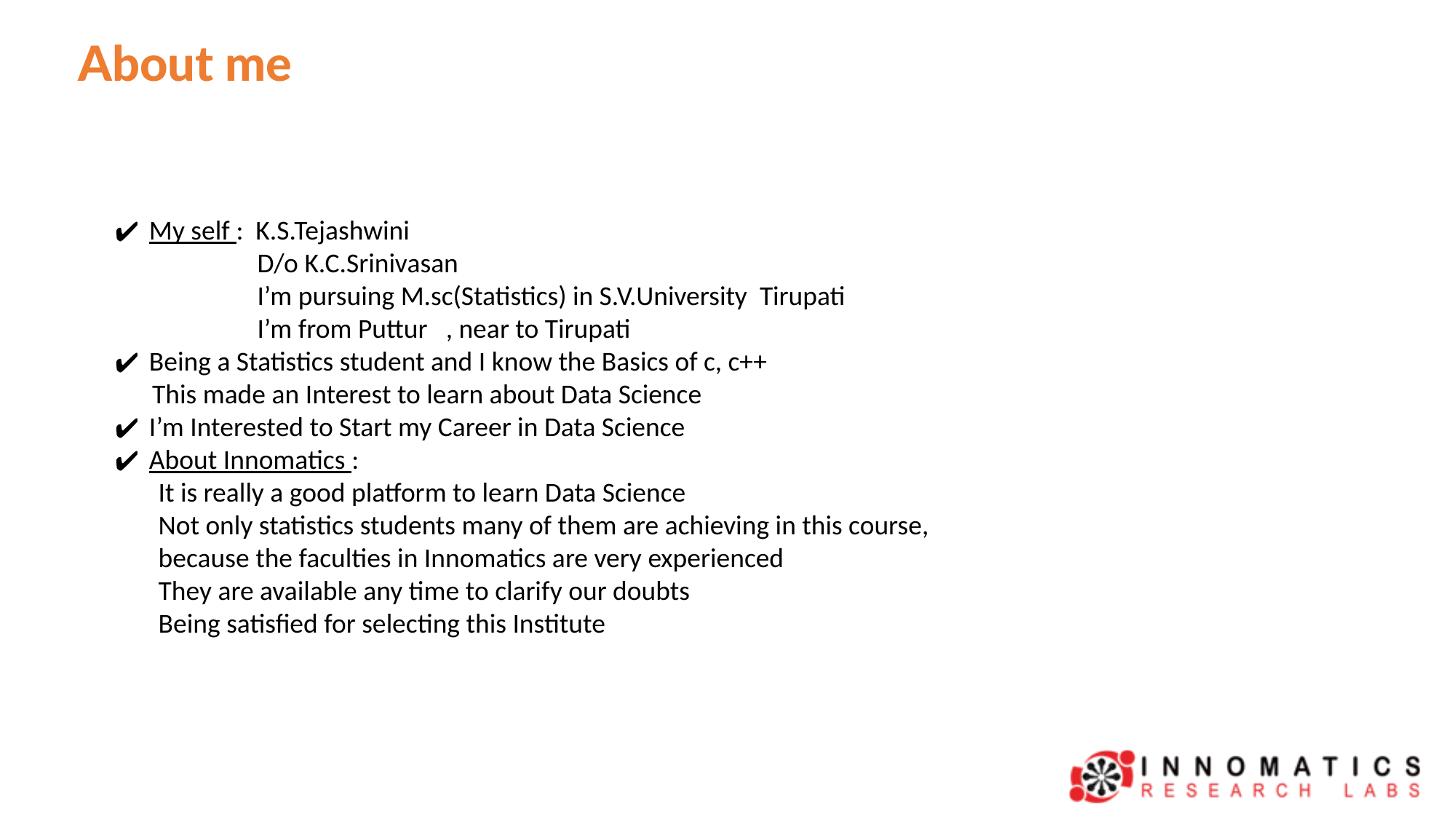

About me
My self :  K.S.Tejashwini
                       D/o K.C.Srinivasan
                       I’m pursuing M.sc(Statistics) in S.V.University  Tirupati
                       I’m from Puttur   , near to Tirupati
Being a Statistics student and I know the Basics of c, c++
      This made an Interest to learn about Data Science
I’m Interested to Start my Career in Data Science
About Innomatics :
       It is really a good platform to learn Data Science
       Not only statistics students many of them are achieving in this course,
       because the faculties in Innomatics are very experienced
       They are available any time to clarify our doubts
       Being satisfied for selecting this Institute